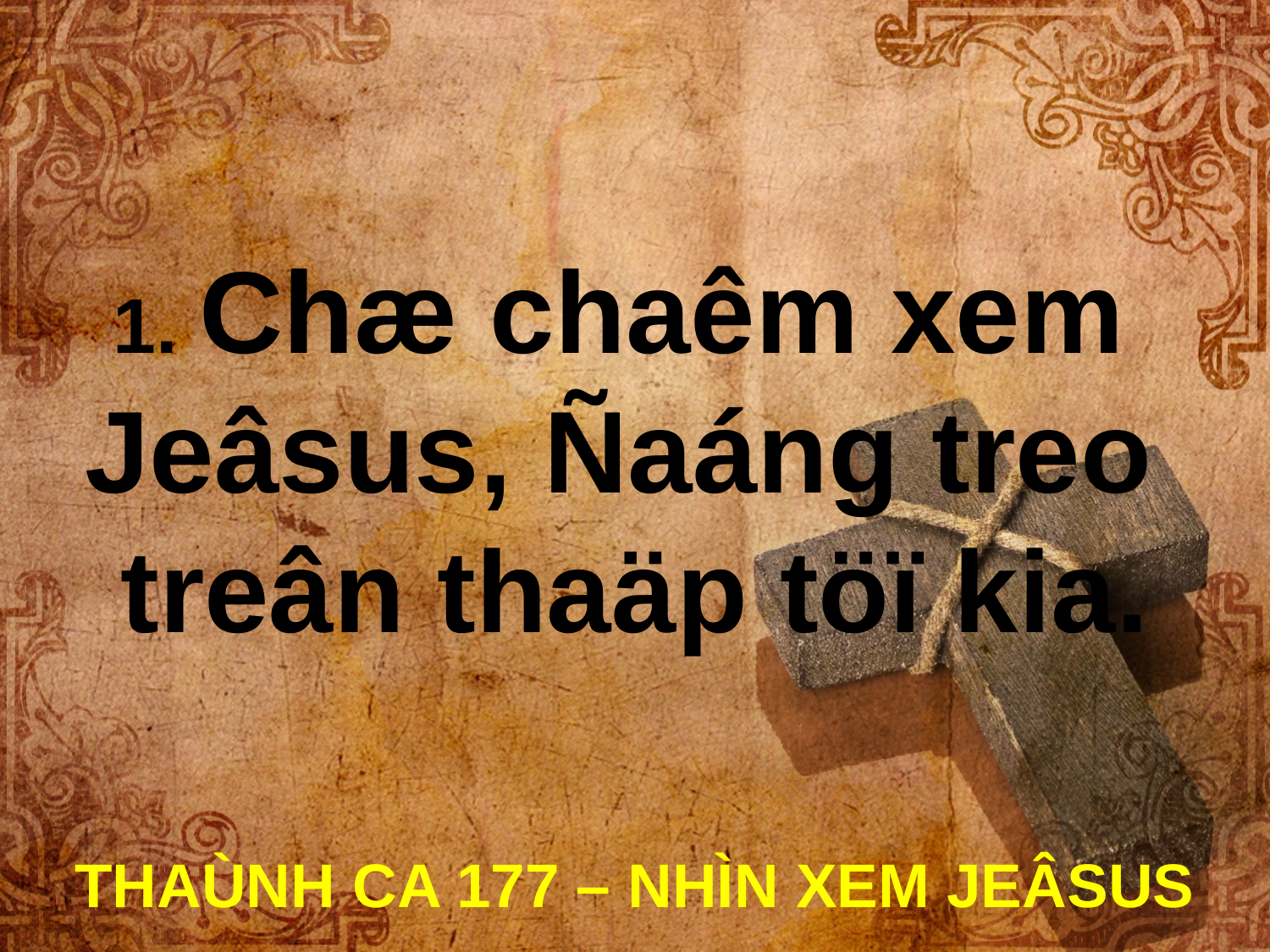

1. Chæ chaêm xem
Jeâsus, Ñaáng treo
treân thaäp töï kia.
THAÙNH CA 177 – NHÌN XEM JEÂSUS